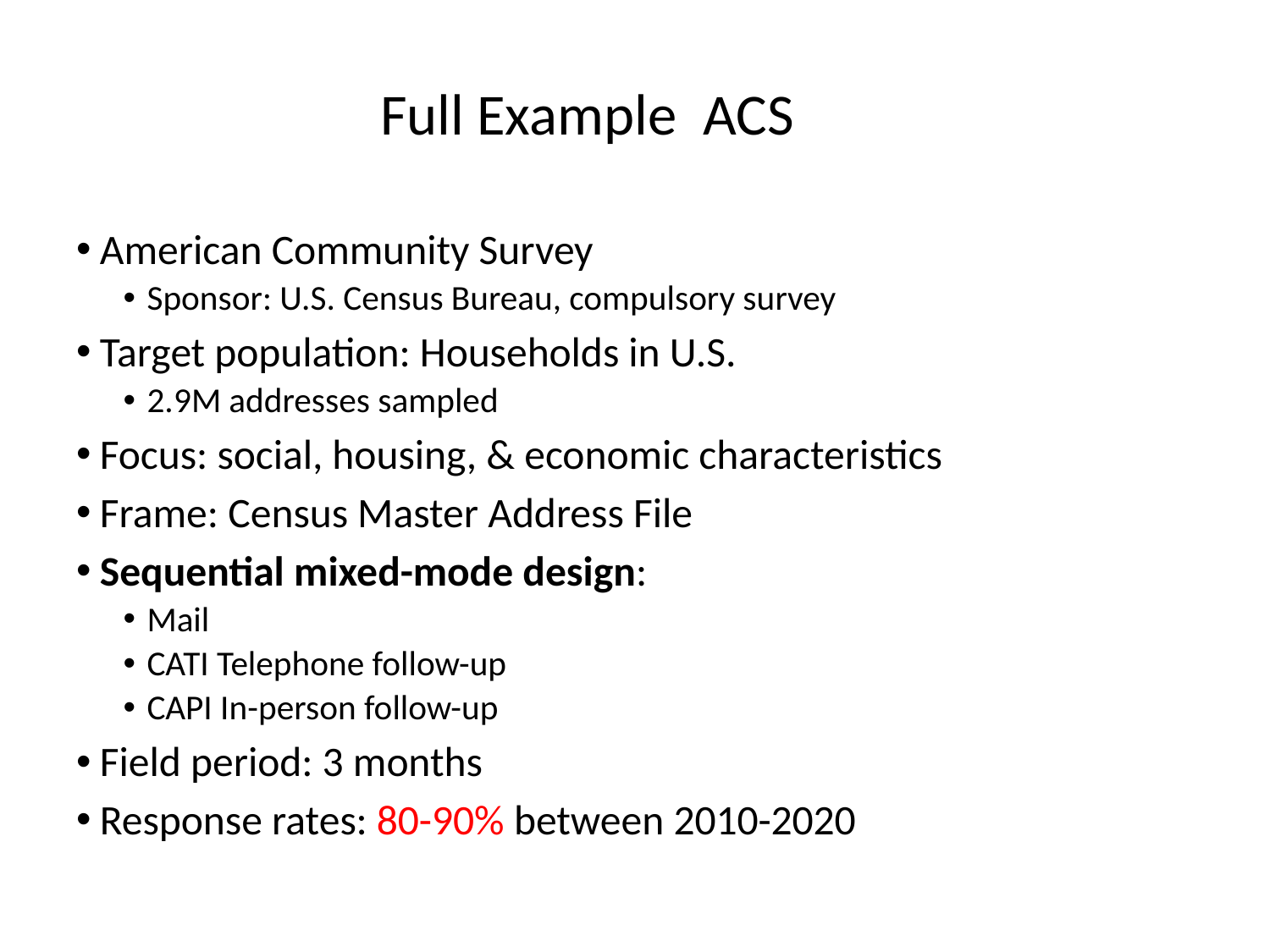

# Full Example  ACS
American Community Survey
Sponsor: U.S. Census Bureau, compulsory survey
Target population: Households in U.S.
2.9M addresses sampled
Focus: social, housing, & economic characteristics
Frame: Census Master Address File
Sequential mixed-mode design:
Mail
CATI Telephone follow-up
CAPI In-person follow-up
Field period: 3 months
Response rates: 80-90% between 2010-2020